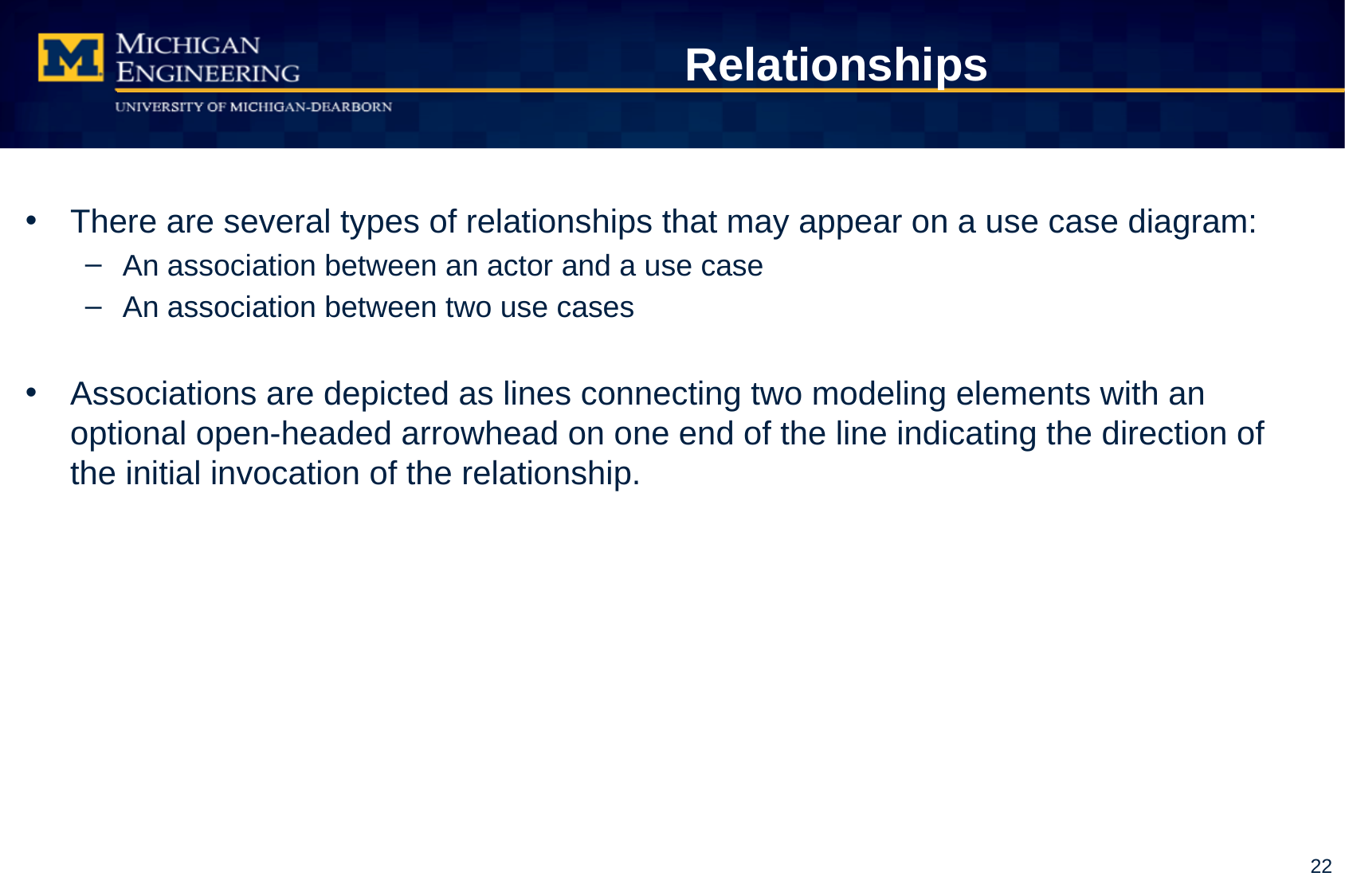

# Relationships
There are several types of relationships that may appear on a use case diagram:
An association between an actor and a use case
An association between two use cases

Associations are depicted as lines connecting two modeling elements with an optional open-headed arrowhead on one end of the line indicating the direction of the initial invocation of the relationship.

22